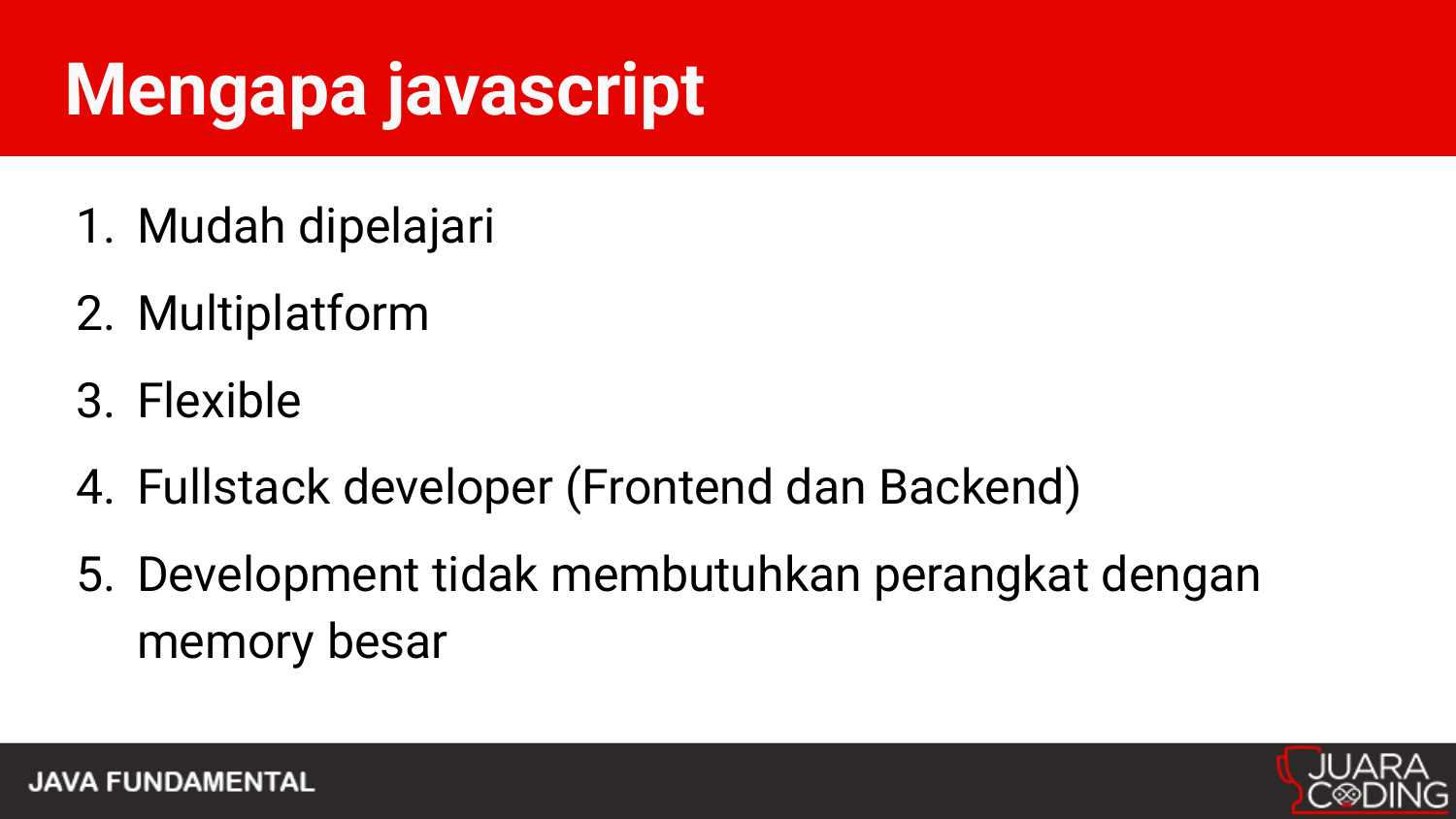

# Mengapa javascript
Mudah dipelajari
Multiplatform
Flexible
Fullstack developer (Frontend dan Backend)
Development tidak membutuhkan perangkat dengan memory besar